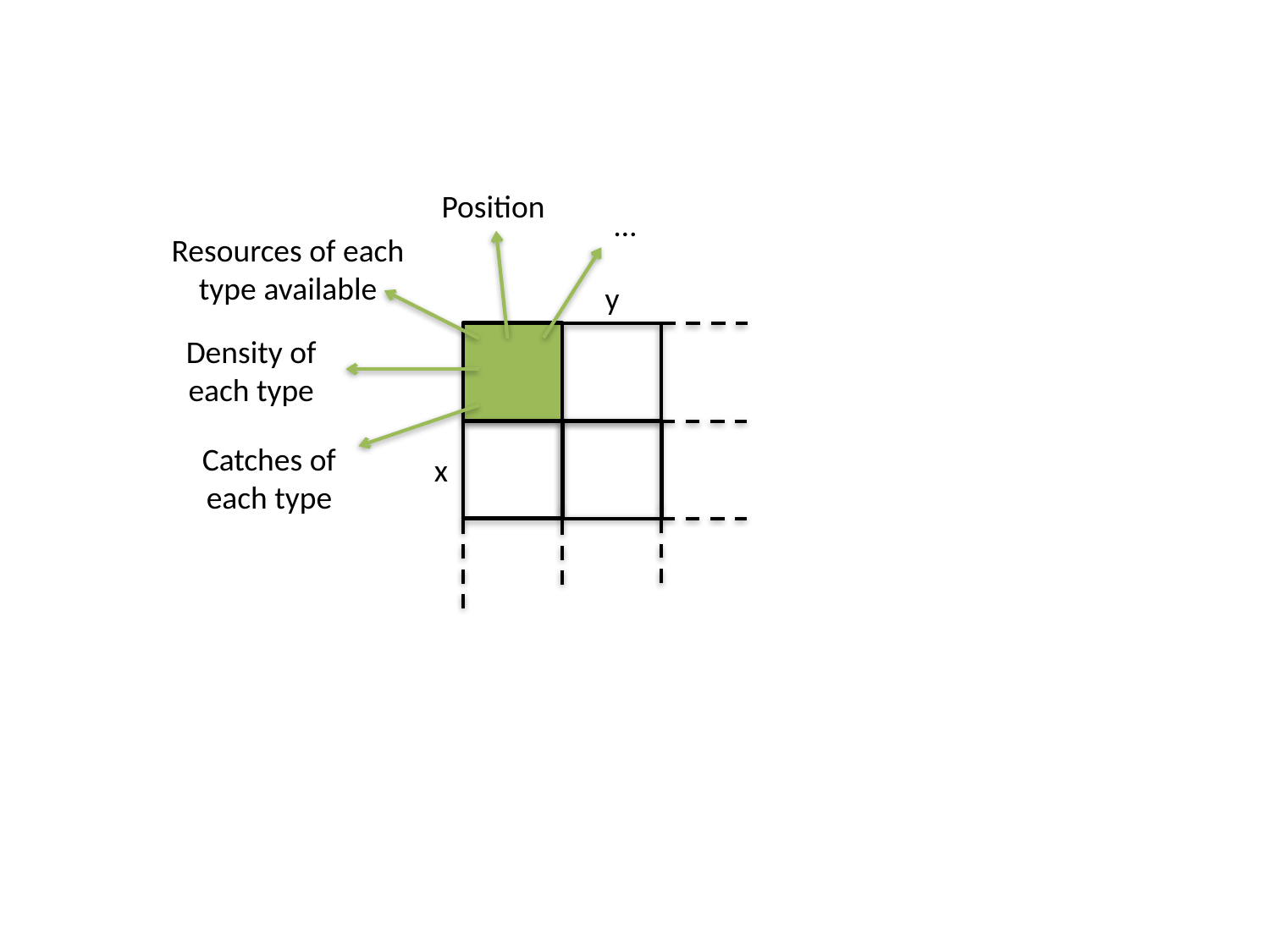

Position
…
Resources of each
type available
y

Density of each type

Catches of each type
x